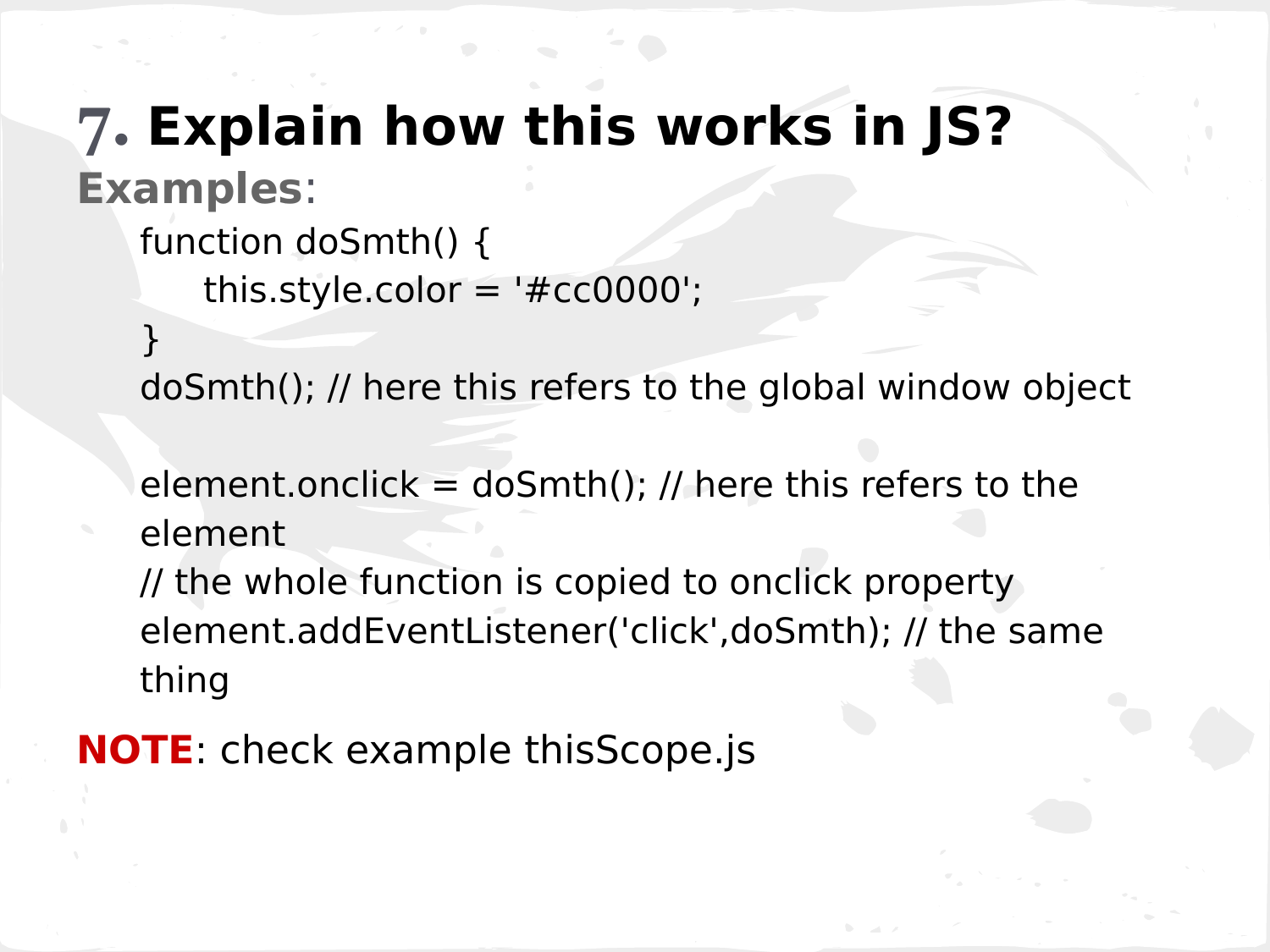

7. Explain how this works in JS?
Examples:
function doSmth() {
this.style.color = '#cc0000';
}
doSmth(); // here this refers to the global window object

element.onclick = doSmth(); // here this refers to the element
// the whole function is copied to onclick property
element.addEventListener('click',doSmth); // the same thing

NOTE: check example thisScope.js